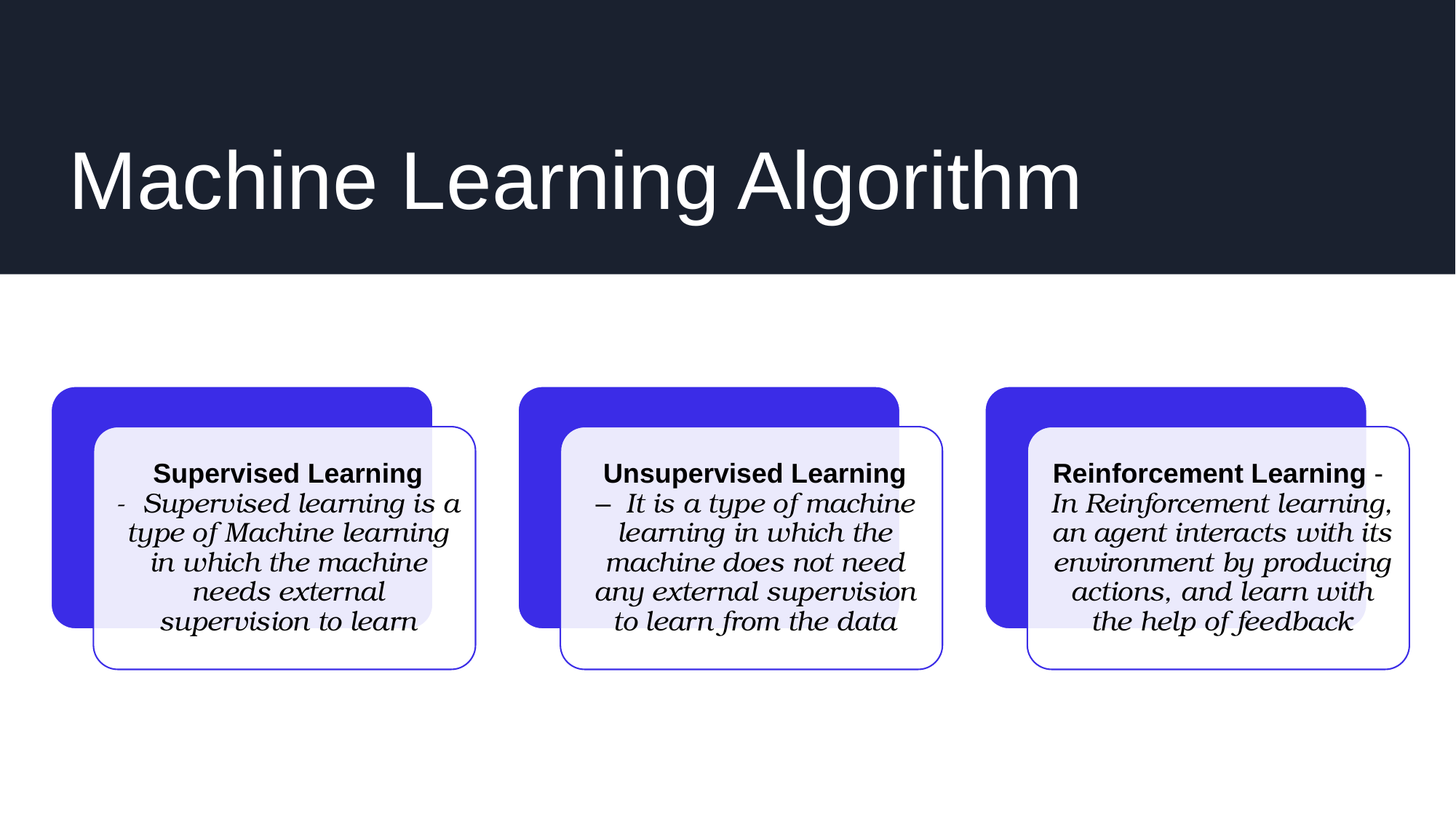

# Machine Learning Algorithm
Supervised Learning -  Supervised learning is a type of Machine learning in which the machine needs external supervision to learn
Unsupervised Learning –  It is a type of machine learning in which the machine does not need any external supervision to learn from the data
Reinforcement Learning -  In Reinforcement learning, an agent interacts with its environment by producing actions, and learn with the help of feedback